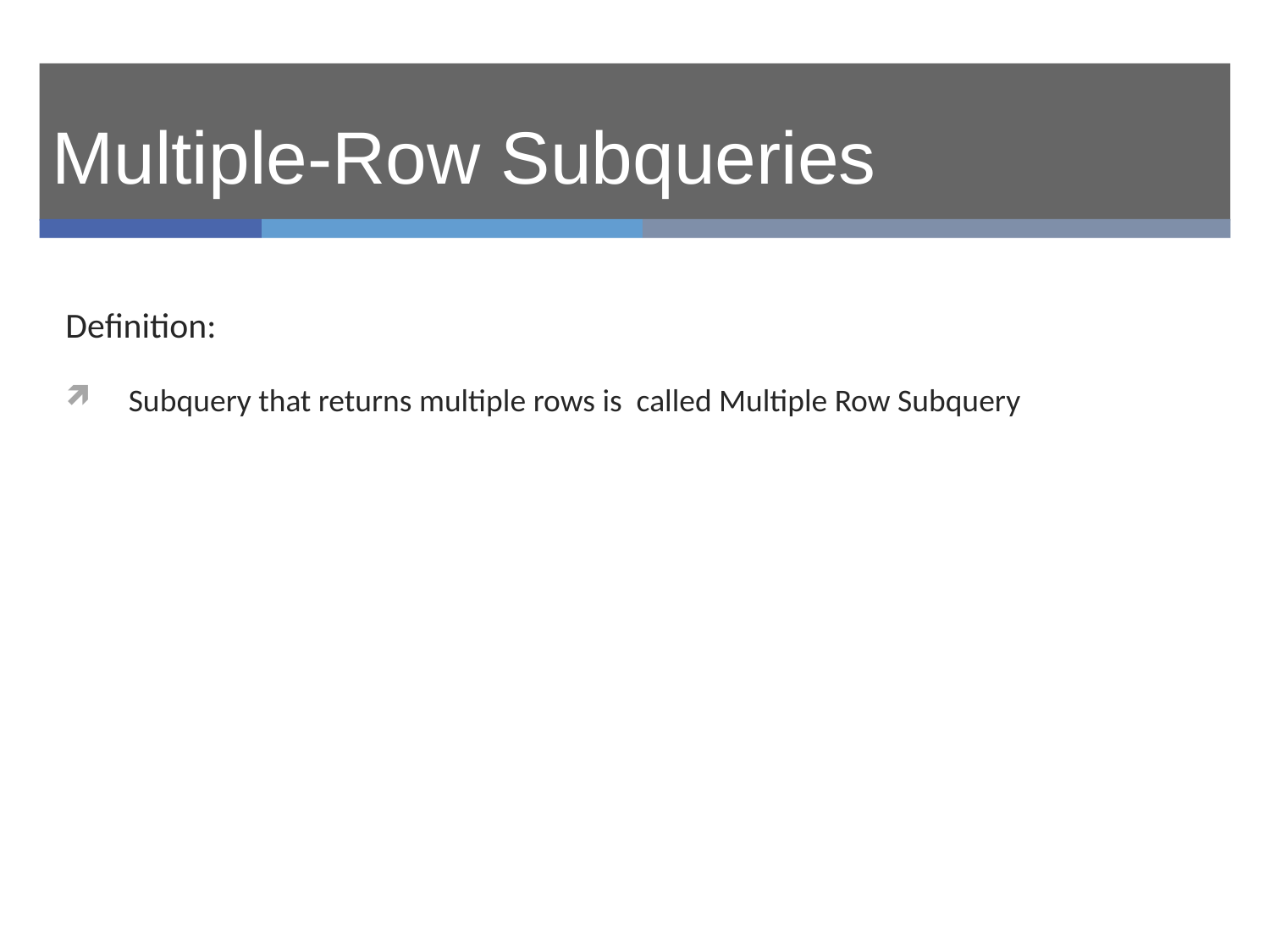

# Multiple-Row Subqueries
Definition:
Subquery that returns multiple rows is  called Multiple Row Subquery